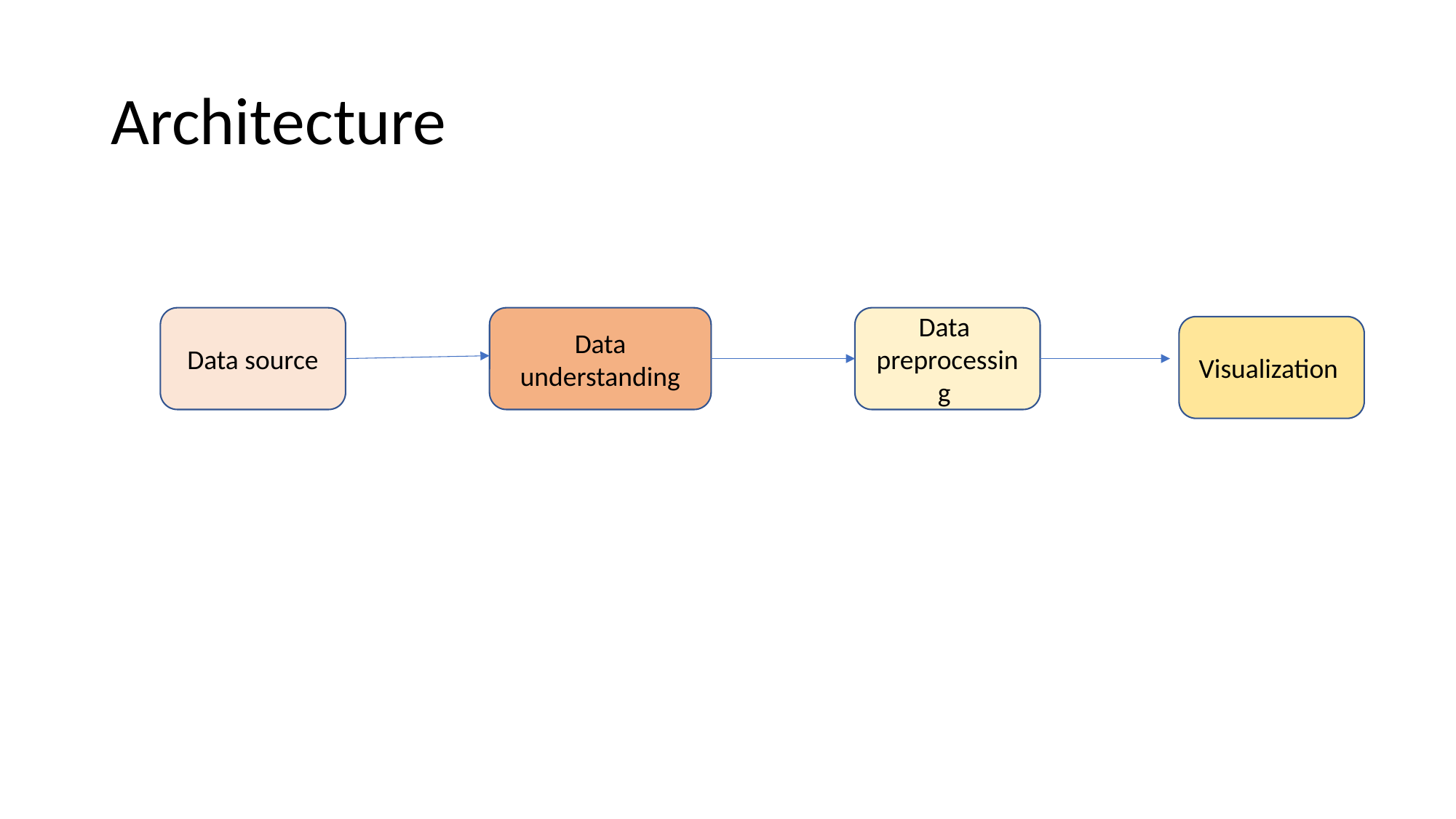

# Architecture

Data  preprocessing
Data source
Data understanding
Visualization